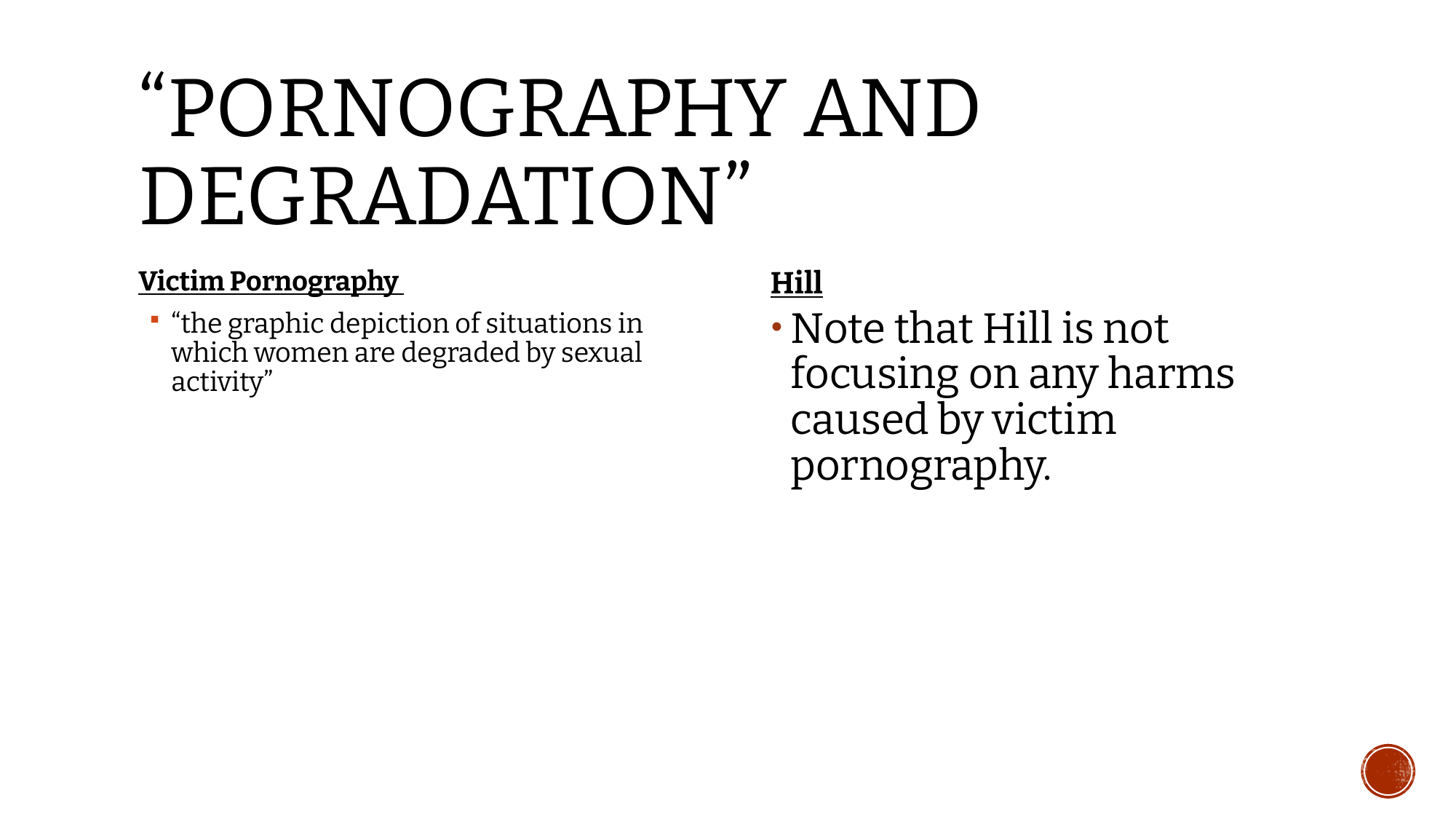

# “Pornography and Degradation”
Victim Pornography
“the graphic depiction of situations in which women are degraded by sexual activity”

Hill
Note that Hill is not focusing on any harms caused by victim pornography.